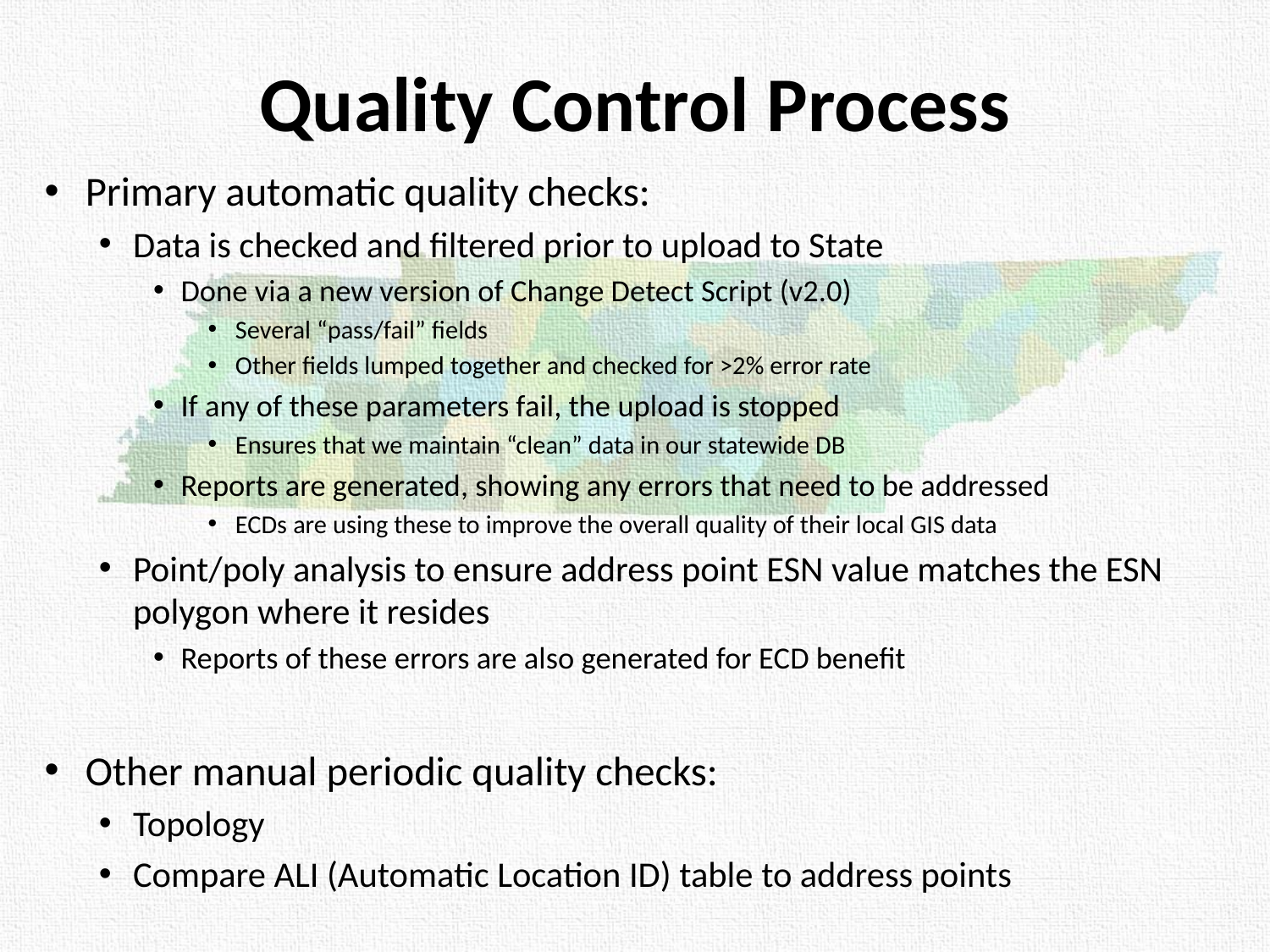

# Quality Control Process
Primary automatic quality checks:
Data is checked and filtered prior to upload to State
Done via a new version of Change Detect Script (v2.0)
Several “pass/fail” fields
Other fields lumped together and checked for >2% error rate
If any of these parameters fail, the upload is stopped
Ensures that we maintain “clean” data in our statewide DB
Reports are generated, showing any errors that need to be addressed
ECDs are using these to improve the overall quality of their local GIS data
Point/poly analysis to ensure address point ESN value matches the ESN polygon where it resides
Reports of these errors are also generated for ECD benefit

Other manual periodic quality checks:
Topology
Compare ALI (Automatic Location ID) table to address points